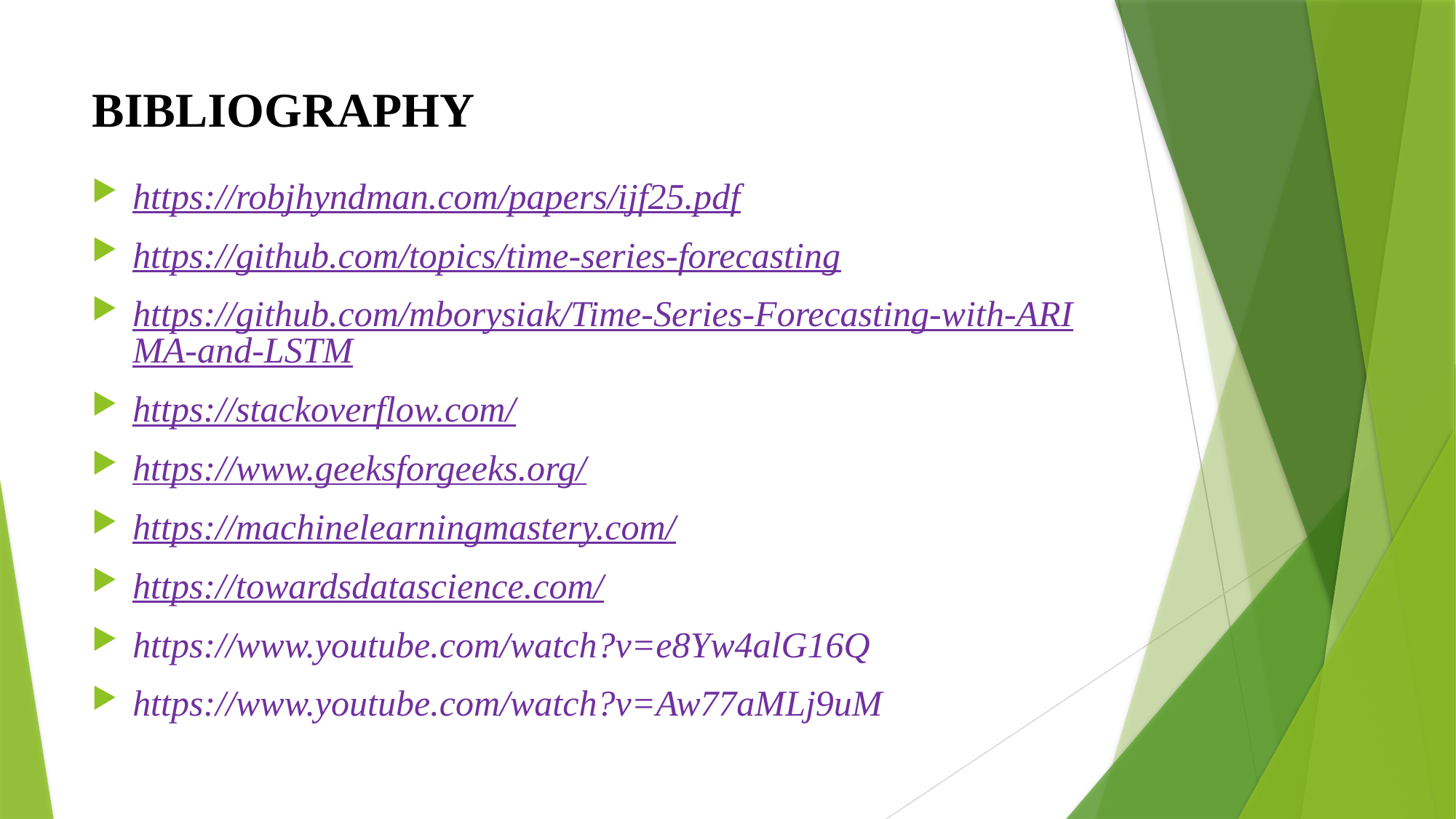

# BIBLIOGRAPHY
https://robjhyndman.com/papers/ijf25.pdf
https://github.com/topics/time-series-forecasting
https://github.com/mborysiak/Time-Series-Forecasting-with-ARIMA-and-LSTM
https://stackoverflow.com/
https://www.geeksforgeeks.org/
https://machinelearningmastery.com/
https://towardsdatascience.com/
https://www.youtube.com/watch?v=e8Yw4alG16Q
https://www.youtube.com/watch?v=Aw77aMLj9uM